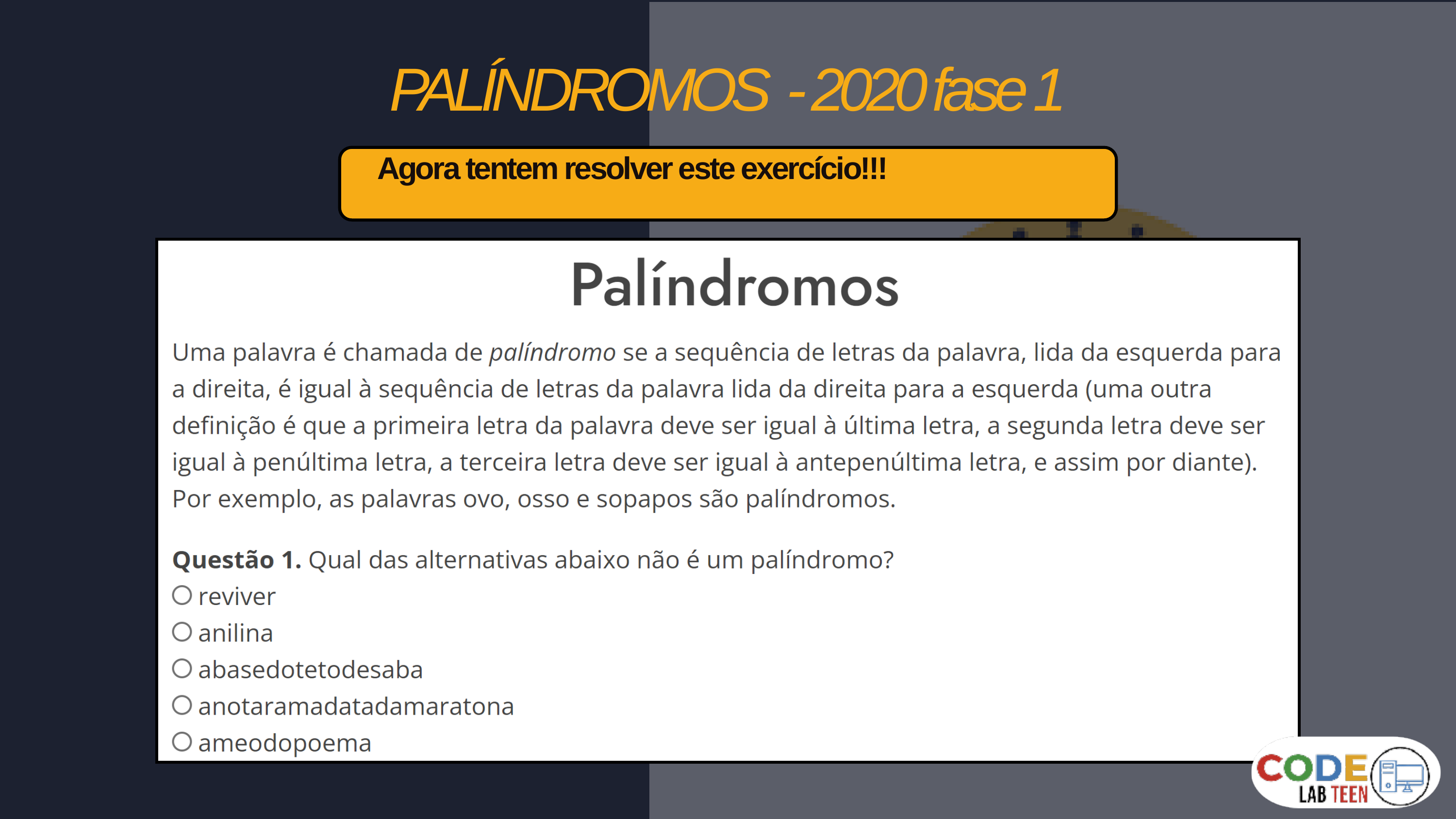

PALÍNDROMOS  - 2020 fase 1

Agora tentem resolver este exercício!!!